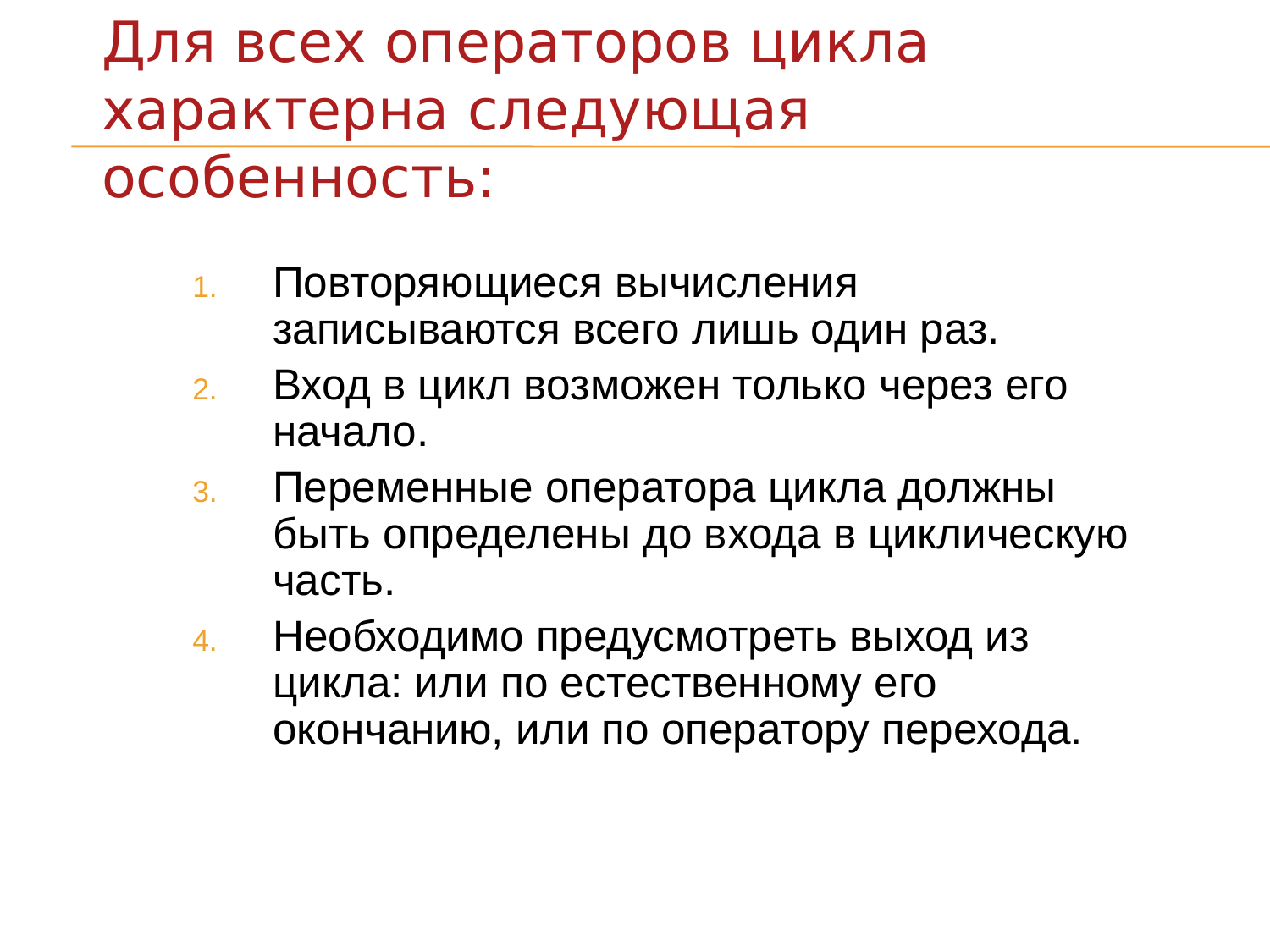

Для всех операторов цикла характерна следующая особенность:
Повторяющиеся вычисления записываются всего лишь один раз.
Вход в цикл возможен только через его начало.
Переменные оператора цикла должны быть определены до входа в циклическую часть.
Необходимо предусмотреть выход из цикла: или по естественному его окончанию, или по оператору перехода.